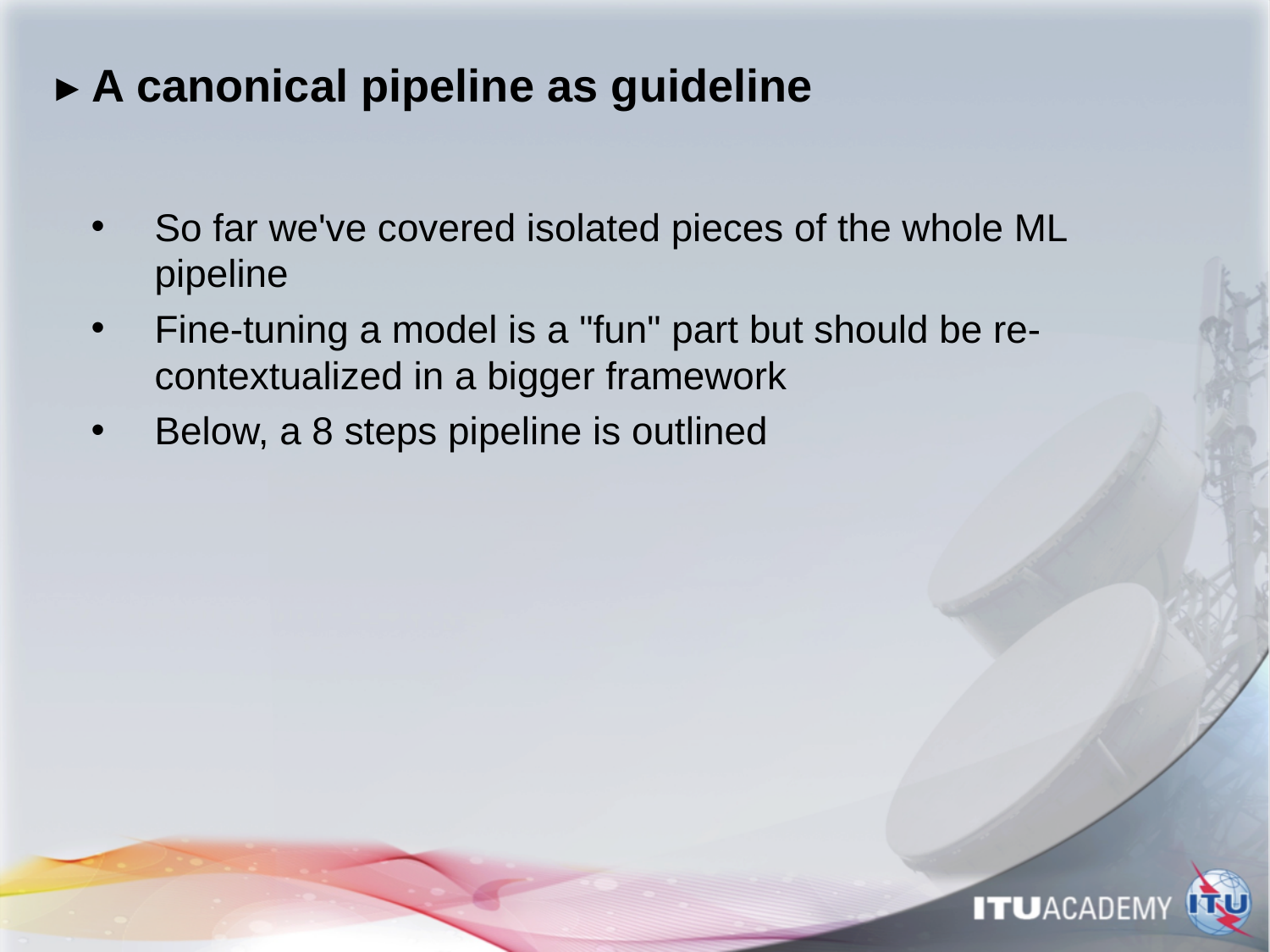

# ▸ A canonical pipeline as guideline
So far we've covered isolated pieces of the whole ML pipeline
Fine-tuning a model is a "fun" part but should be re-contextualized in a bigger framework
Below, a 8 steps pipeline is outlined